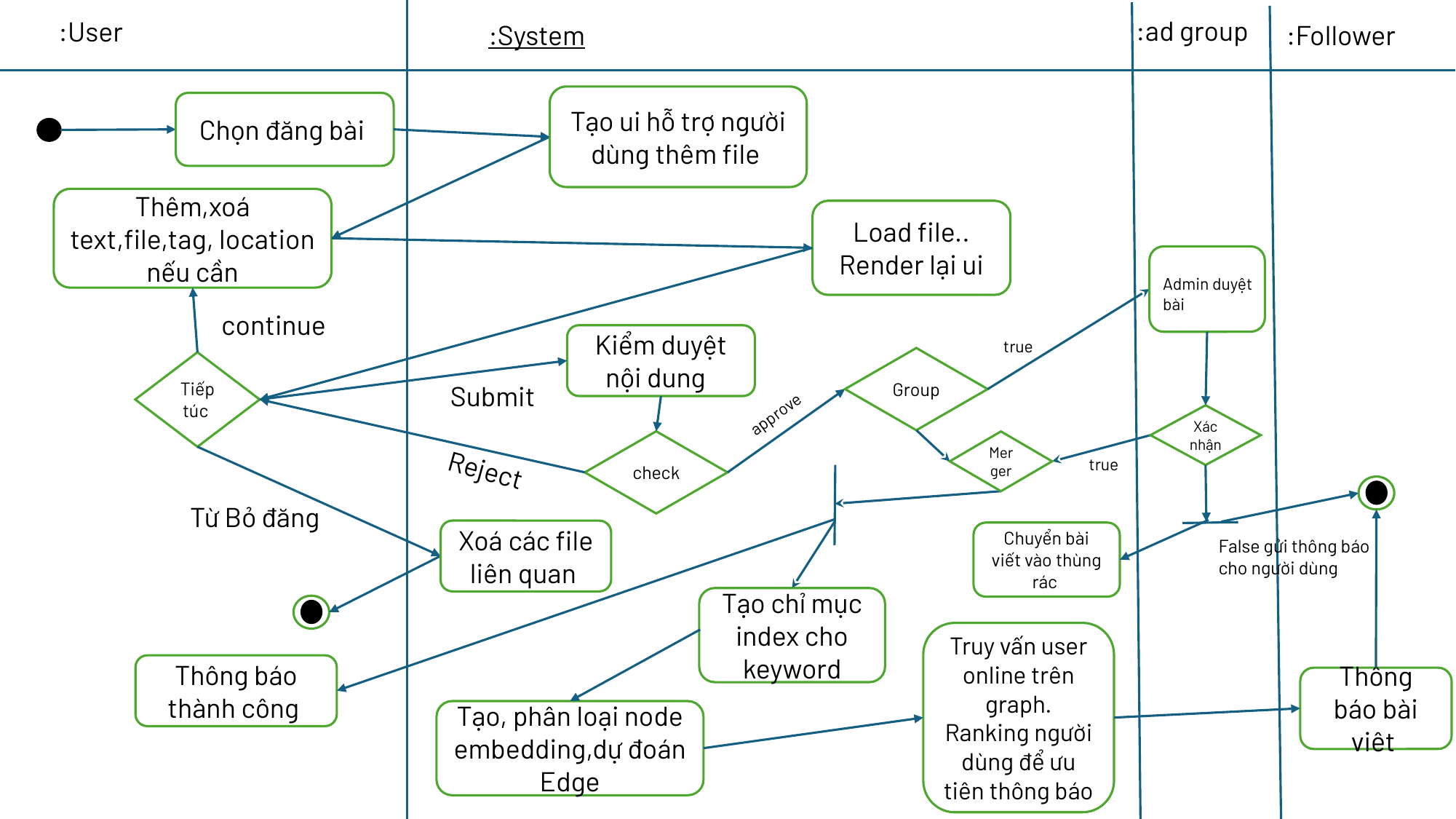

:ad group
:User
:System
:Follower
Tạo ui hỗ trợ người dùng thêm file
Chọn đăng bài

Thêm,xoá text,file,tag, location nếu cần
Load file.. Render lại ui

Admin duyệt
bài
continue
Kiểm duyệt nội dung
true
Group
Tiếp túc
Submit
approve
Xác nhận
check
Merger
Reject
true

Từ Bỏ đăng
Xoá các file liên quan
Chuyển bài viết vào thùng rác
False gửi thông báo
cho người dùng
Tạo chỉ mục index cho keyword

Truy vấn user online trên graph. Ranking người dùng để ưu tiên thông báo
Thông báo thành công
Thông báo bài viêt
Tạo, phân loại node embedding,dự đoán Edge